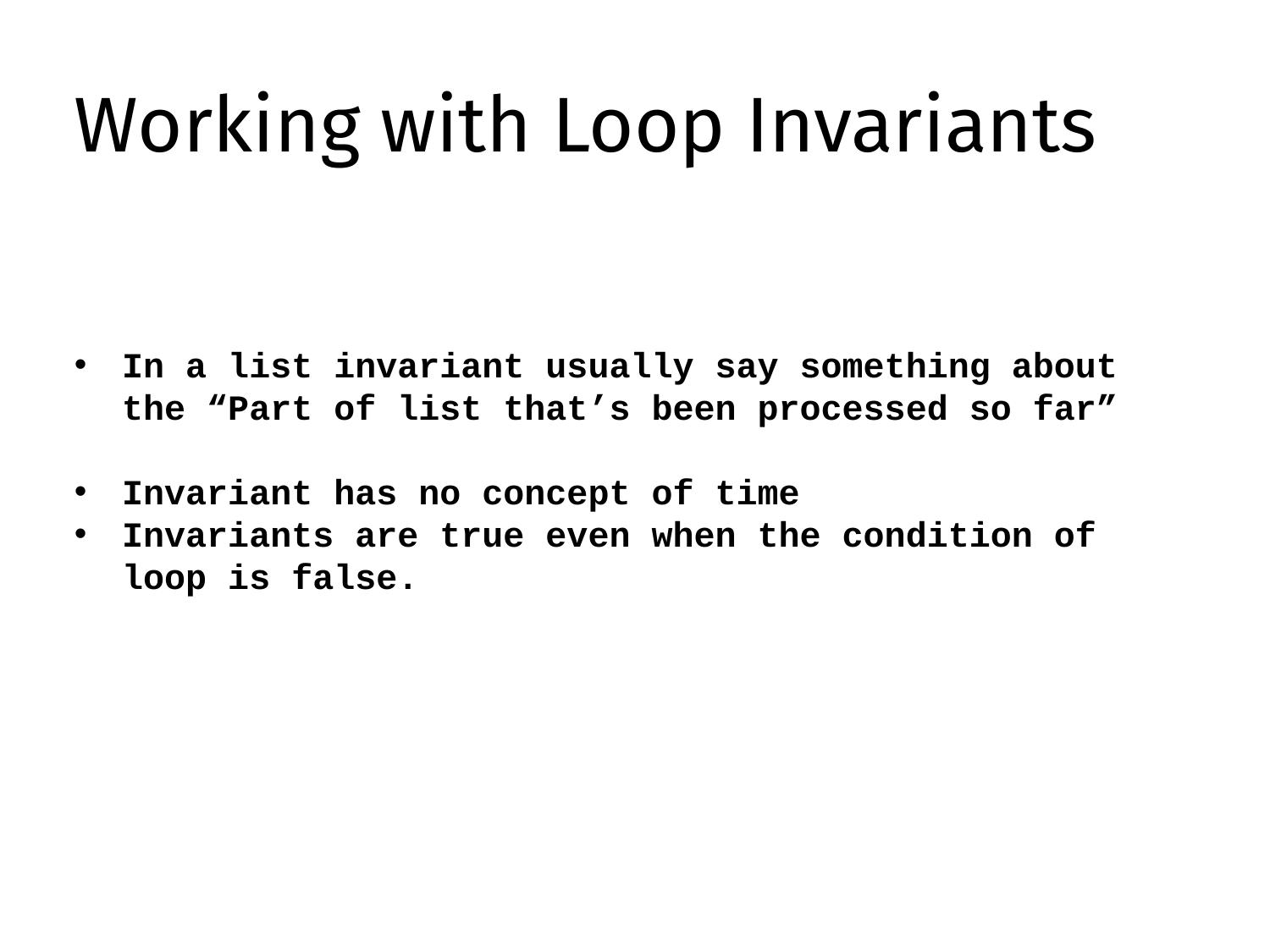

# Working with Loop Invariants
In a list invariant usually say something about the “Part of list that’s been processed so far”

Invariant has no concept of time
Invariants are true even when the condition of loop is false.